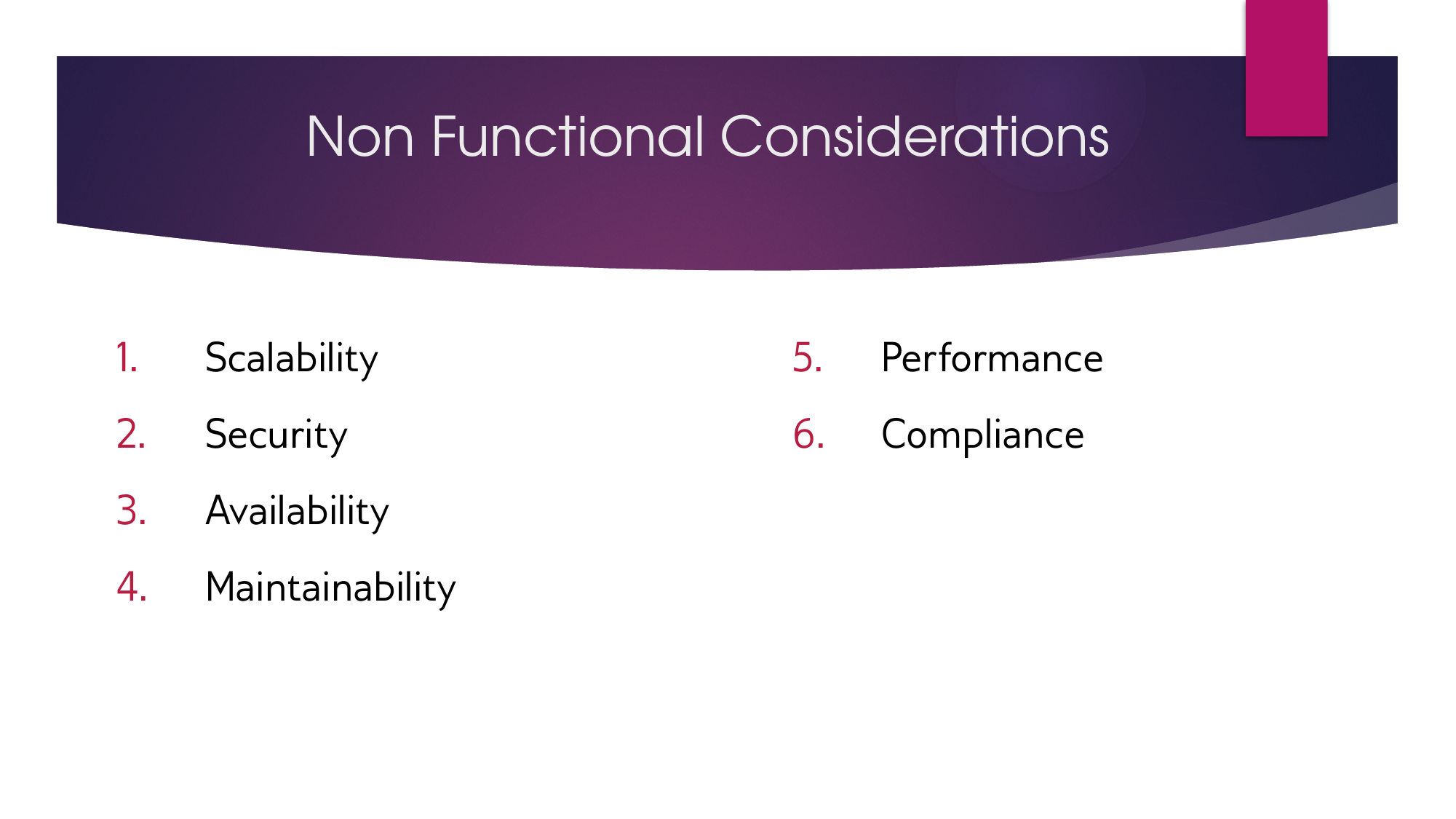

# Non Functional Considerations
Scalability
Security
Availability
Maintainability

Performance
Compliance